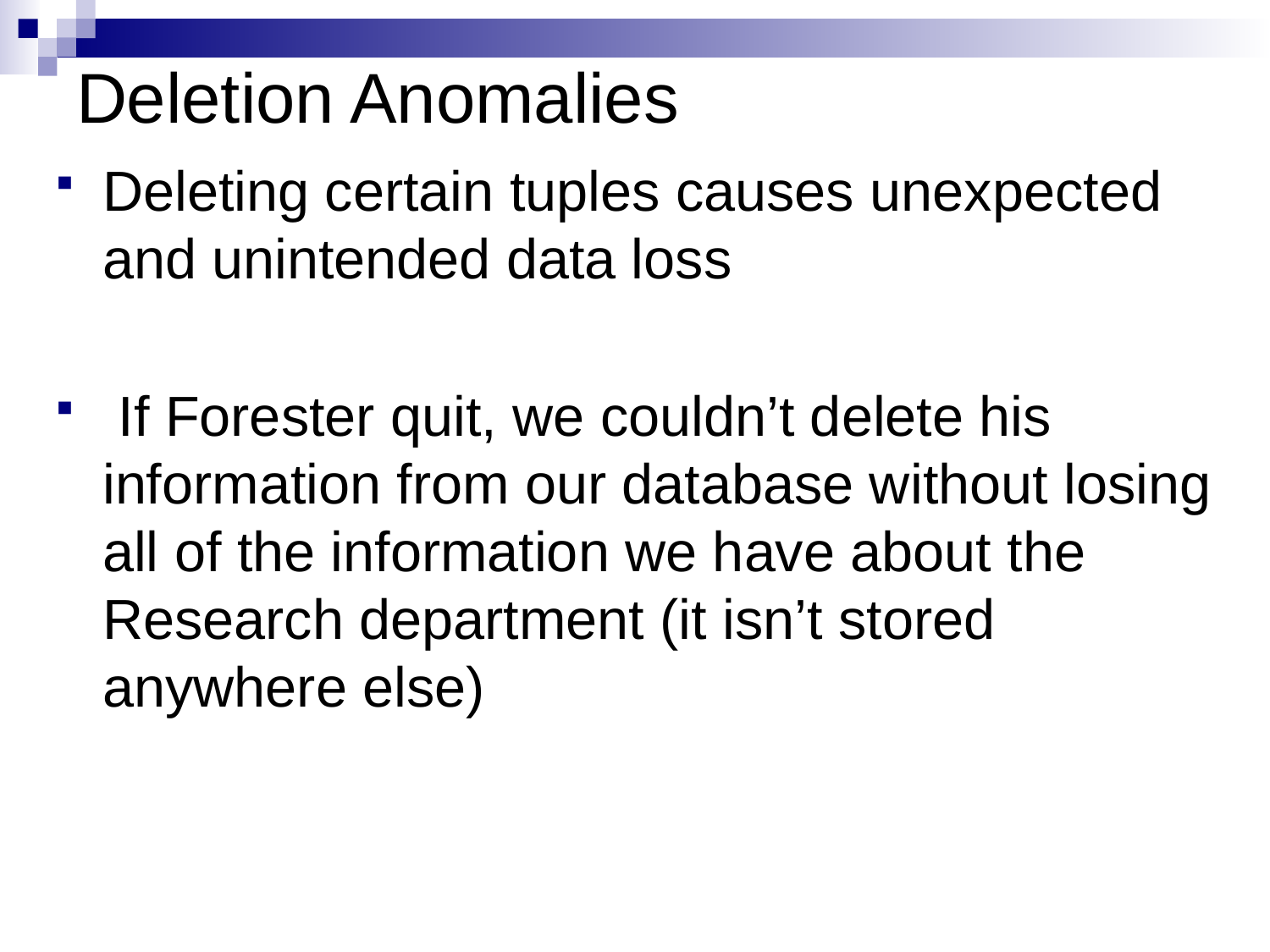

# Deletion Anomalies
Deleting certain tuples causes unexpected and unintended data loss

 If Forester quit, we couldn’t delete his information from our database without losing all of the information we have about the Research department (it isn’t stored anywhere else)